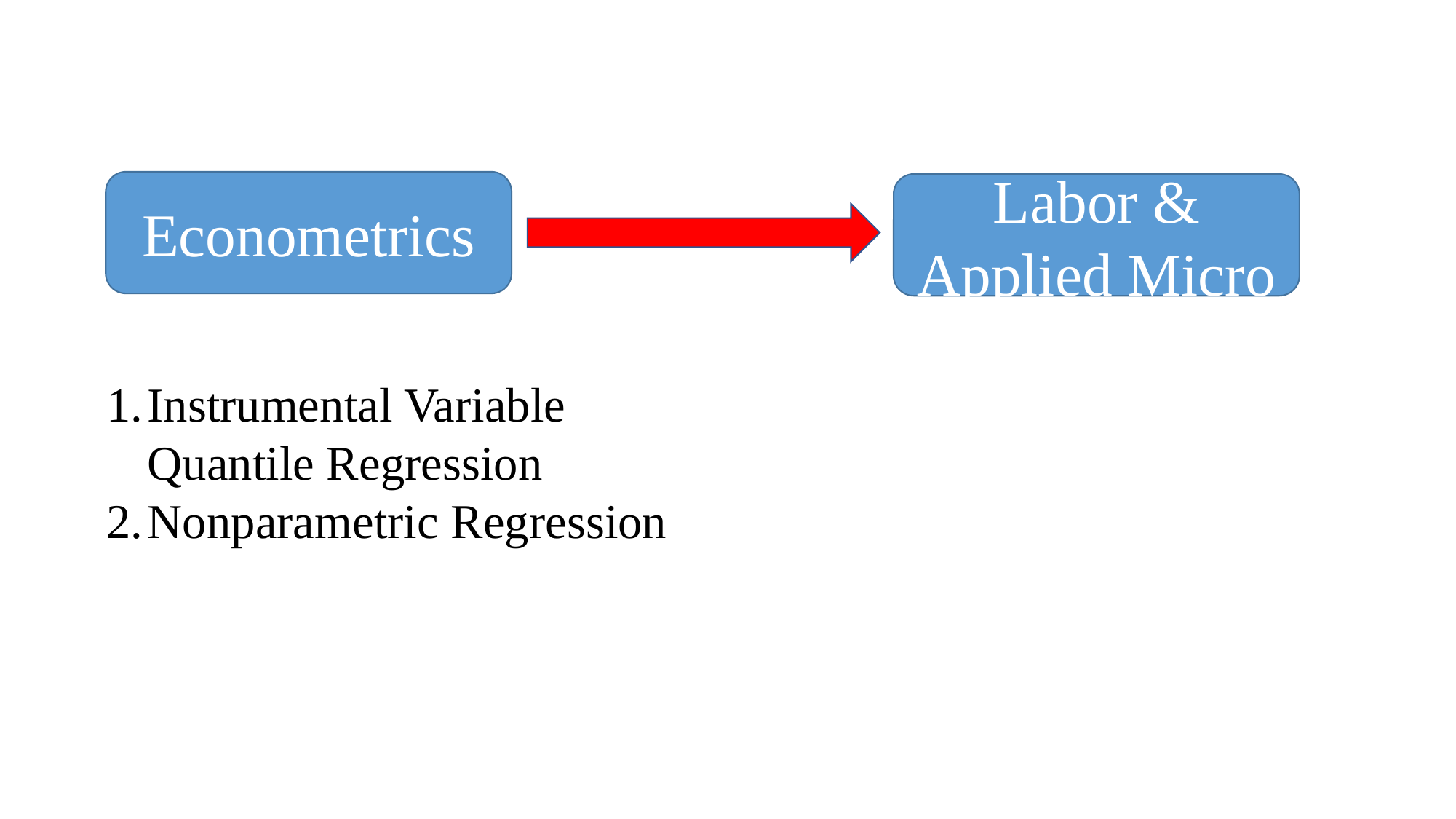

Econometrics
Labor & Applied Micro

Instrumental Variable Quantile Regression
Nonparametric Regression